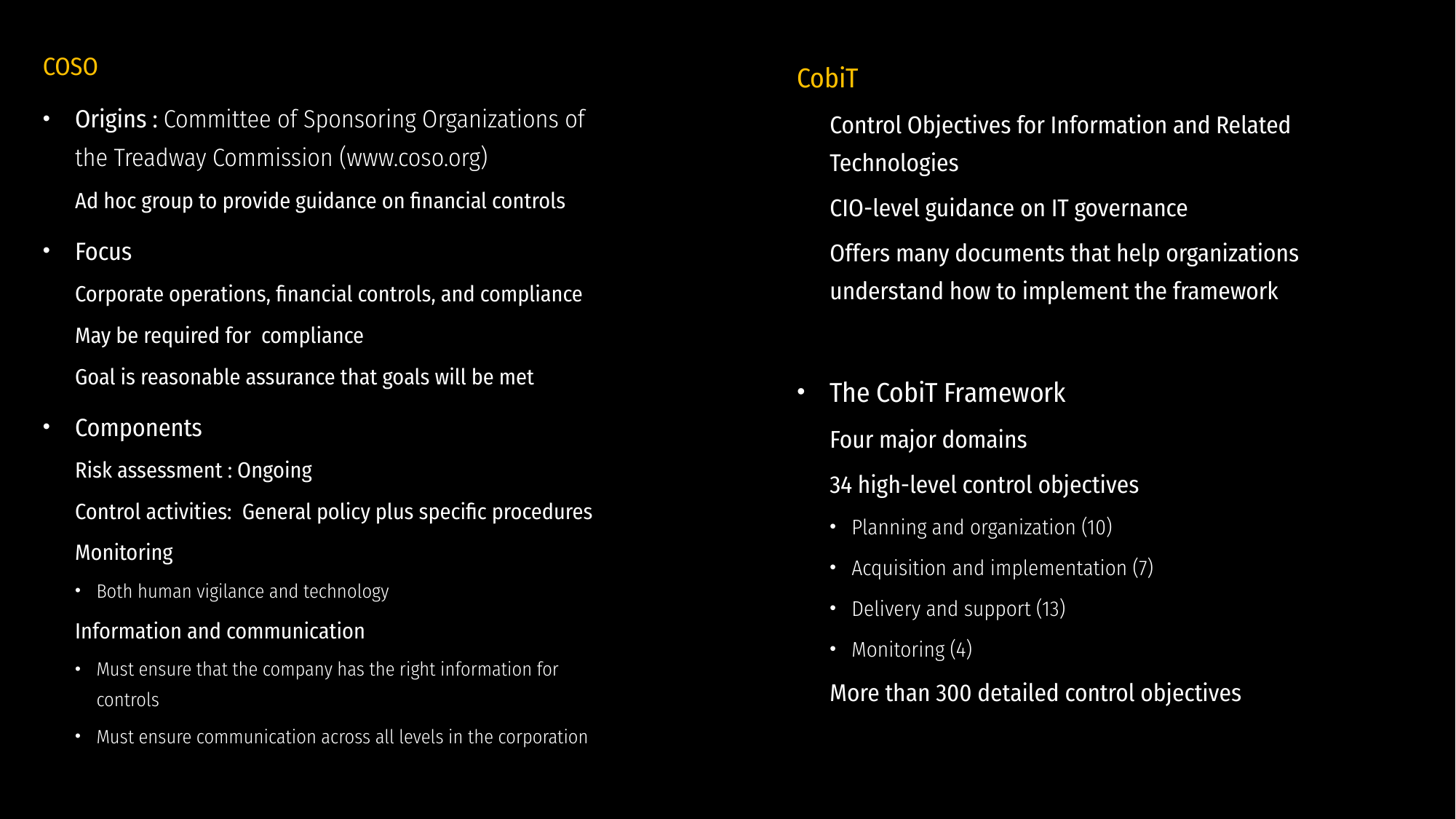

COSO
Origins : Committee of Sponsoring Organizations of the Treadway Commission (www.coso.org)
Ad hoc group to provide guidance on financial controls
Focus
Corporate operations, financial controls, and compliance
May be required for  compliance
Goal is reasonable assurance that goals will be met
Components
Risk assessment : Ongoing
Control activities:  General policy plus specific procedures
Monitoring
Both human vigilance and technology
Information and communication
Must ensure that the company has the right information for controls
Must ensure communication across all levels in the corporation

CobiT
Control Objectives for Information and Related Technologies
CIO-level guidance on IT governance
Offers many documents that help organizations understand how to implement the framework

The CobiT Framework
Four major domains
34 high-level control objectives
Planning and organization (10)
Acquisition and implementation (7)
Delivery and support (13)
Monitoring (4)
More than 300 detailed control objectives

33